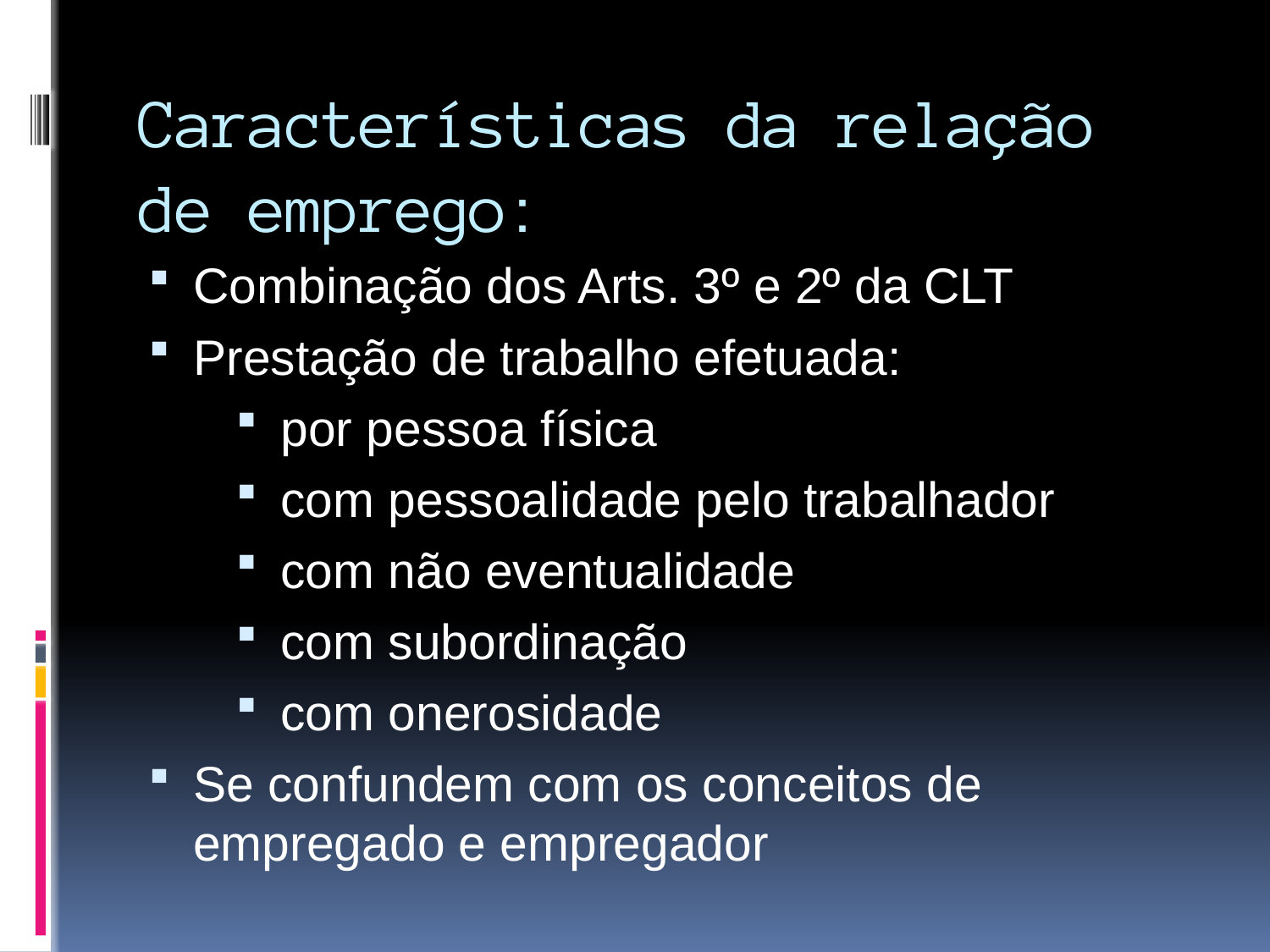

# Características da relação de emprego:
Combinação dos Arts. 3º e 2º da CLT
Prestação de trabalho efetuada:
por pessoa física
com pessoalidade pelo trabalhador
com não eventualidade
com subordinação
com onerosidade
Se confundem com os conceitos de empregado e empregador